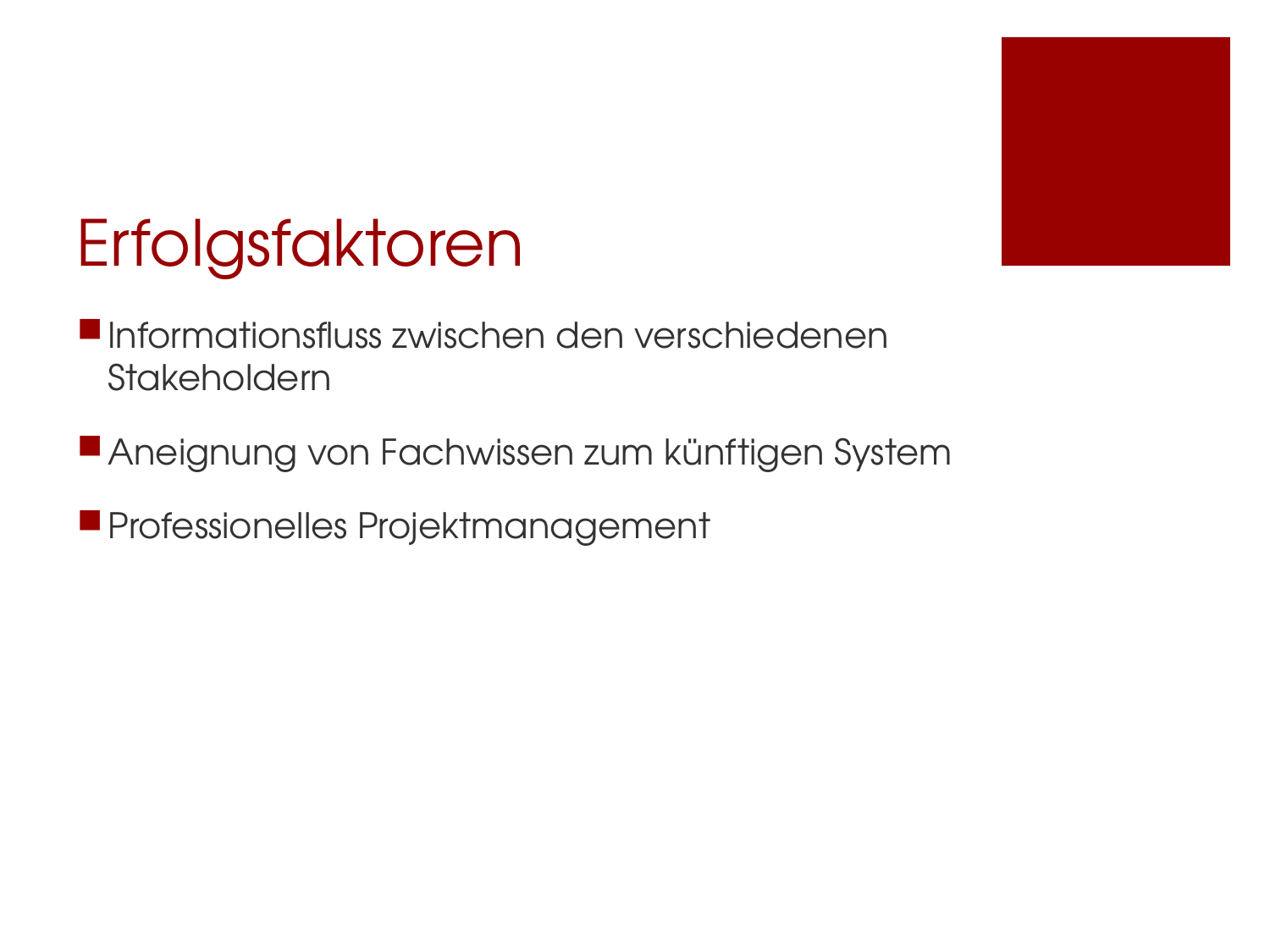

# Erfolgsfaktoren
Informationsfluss zwischen den verschiedenen Stakeholdern
Aneignung von Fachwissen zum künftigen System
Professionelles Projektmanagement